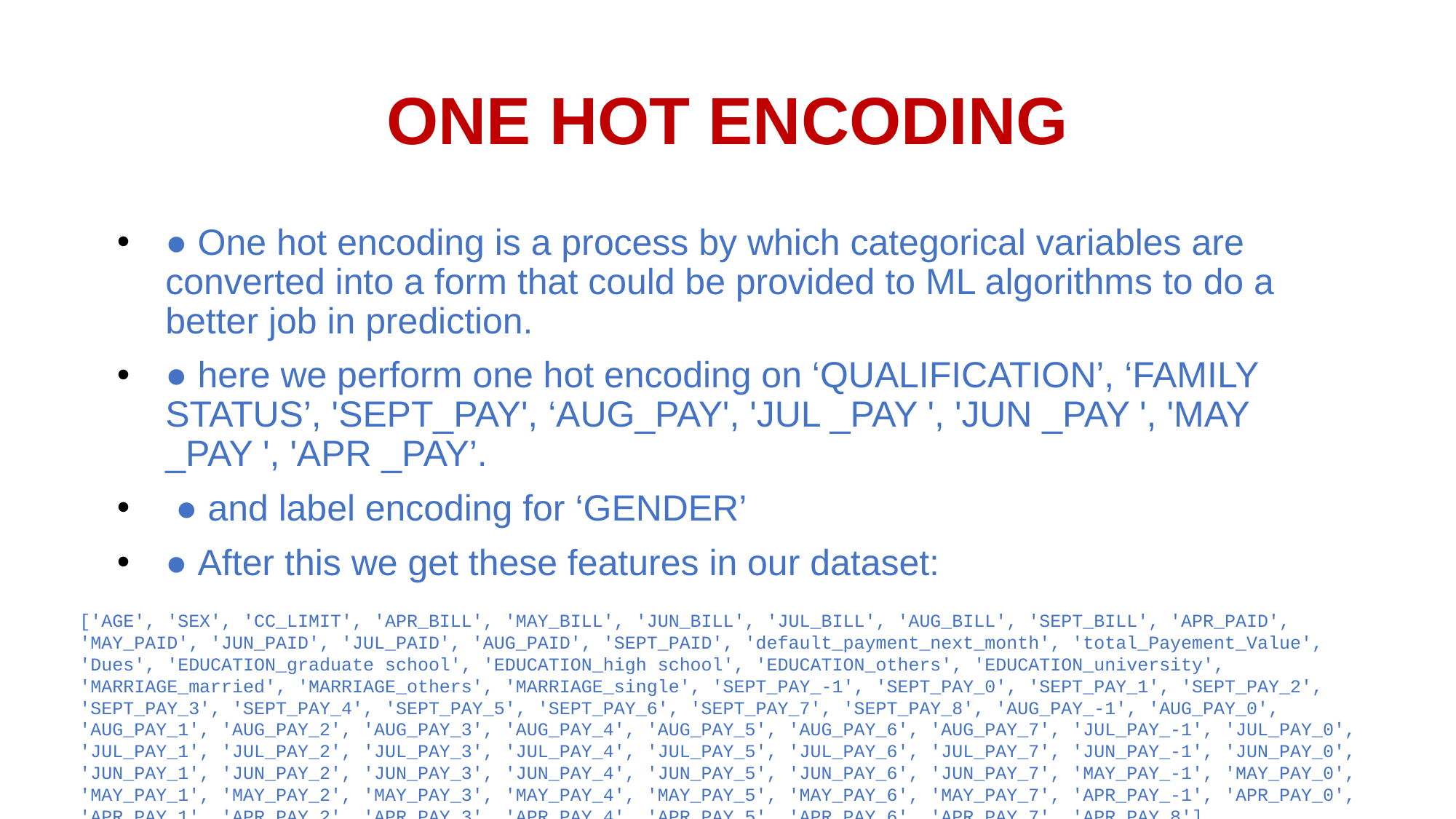

# ONE HOT ENCODING
● One hot encoding is a process by which categorical variables are converted into a form that could be provided to ML algorithms to do a better job in prediction.
● here we perform one hot encoding on ‘QUALIFICATION’, ‘FAMILY STATUS’, 'SEPT_PAY', ‘AUG_PAY', 'JUL _PAY ', 'JUN _PAY ', 'MAY _PAY ', 'APR _PAY’.
 ● and label encoding for ‘GENDER’
● After this we get these features in our dataset:

['AGE', 'SEX', 'CC_LIMIT', 'APR_BILL', 'MAY_BILL', 'JUN_BILL', 'JUL_BILL', 'AUG_BILL', 'SEPT_BILL', 'APR_PAID', 'MAY_PAID', 'JUN_PAID', 'JUL_PAID', 'AUG_PAID', 'SEPT_PAID', 'default_payment_next_month', 'total_Payement_Value', 'Dues', 'EDUCATION_graduate school', 'EDUCATION_high school', 'EDUCATION_others', 'EDUCATION_university', 'MARRIAGE_married', 'MARRIAGE_others', 'MARRIAGE_single', 'SEPT_PAY_-1', 'SEPT_PAY_0', 'SEPT_PAY_1', 'SEPT_PAY_2', 'SEPT_PAY_3', 'SEPT_PAY_4', 'SEPT_PAY_5', 'SEPT_PAY_6', 'SEPT_PAY_7', 'SEPT_PAY_8', 'AUG_PAY_-1', 'AUG_PAY_0', 'AUG_PAY_1', 'AUG_PAY_2', 'AUG_PAY_3', 'AUG_PAY_4', 'AUG_PAY_5', 'AUG_PAY_6', 'AUG_PAY_7', 'JUL_PAY_-1', 'JUL_PAY_0', 'JUL_PAY_1', 'JUL_PAY_2', 'JUL_PAY_3', 'JUL_PAY_4', 'JUL_PAY_5', 'JUL_PAY_6', 'JUL_PAY_7', 'JUN_PAY_-1', 'JUN_PAY_0', 'JUN_PAY_1', 'JUN_PAY_2', 'JUN_PAY_3', 'JUN_PAY_4', 'JUN_PAY_5', 'JUN_PAY_6', 'JUN_PAY_7', 'MAY_PAY_-1', 'MAY_PAY_0', 'MAY_PAY_1', 'MAY_PAY_2', 'MAY_PAY_3', 'MAY_PAY_4', 'MAY_PAY_5', 'MAY_PAY_6', 'MAY_PAY_7', 'APR_PAY_-1', 'APR_PAY_0', 'APR_PAY_1', 'APR_PAY_2', 'APR_PAY_3', 'APR_PAY_4', 'APR_PAY_5', 'APR_PAY_6', 'APR_PAY_7', 'APR_PAY_8']